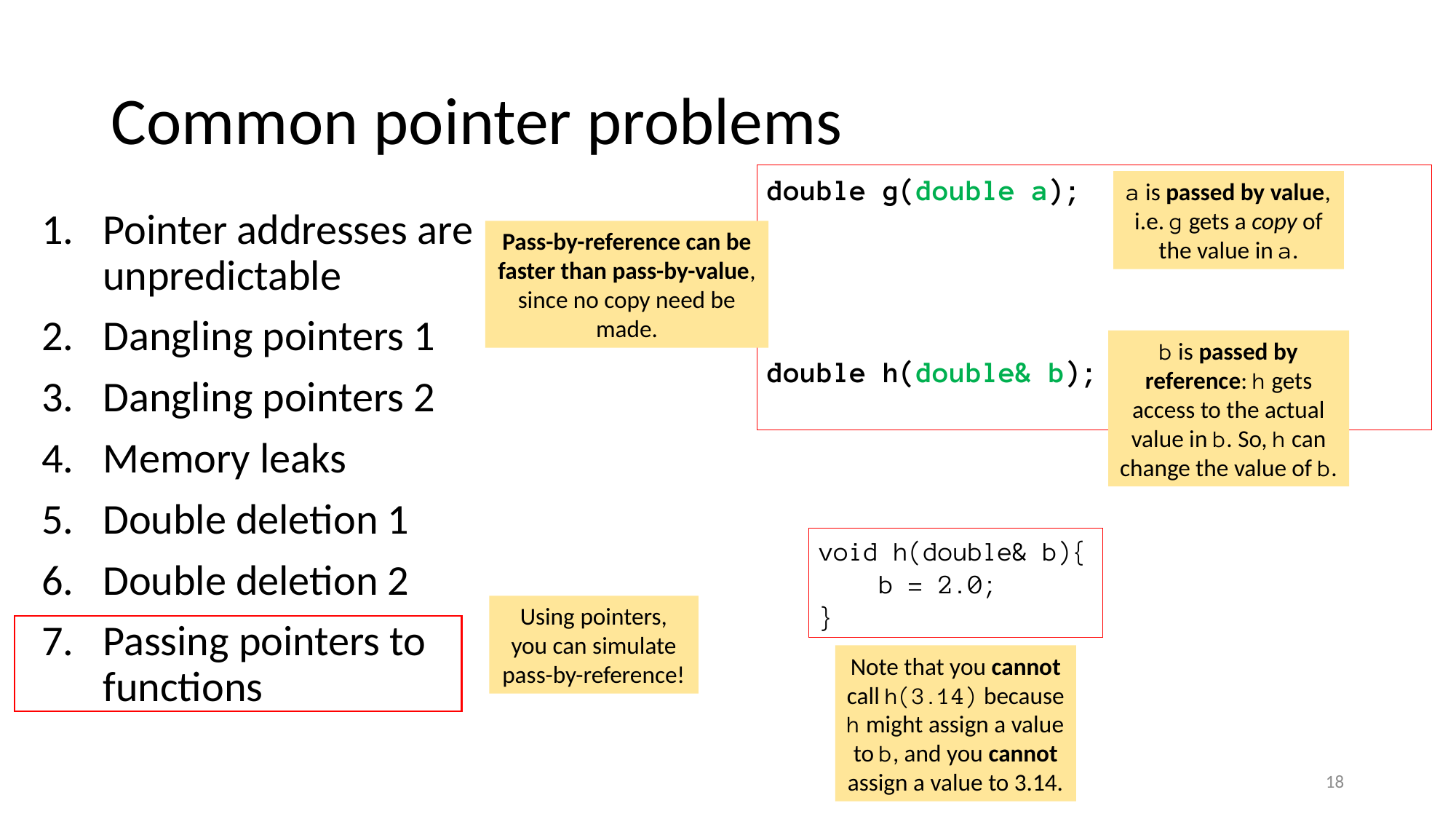

# Common pointer problems
double g(double a);

double h(double& b);

a is passed by value, i.e. g gets a copy of the value in a.
Pointer addresses are
unpredictable
Dangling pointers 1
Dangling pointers 2
Memory leaks
Double deletion 1
Double deletion 2
Passing pointers to
functions
Pass-by-reference can be faster than pass-by-value, since no copy need be made.
b is passed by reference: h gets access to the actual value in b. So, h can change the value of b.
void h(double& b){
    b = 2.0;
}
Using pointers, you can simulate pass-by-reference!

Note that you cannot call h(3.14) because h might assign a value to b, and you cannot assign a value to 3.14.
18